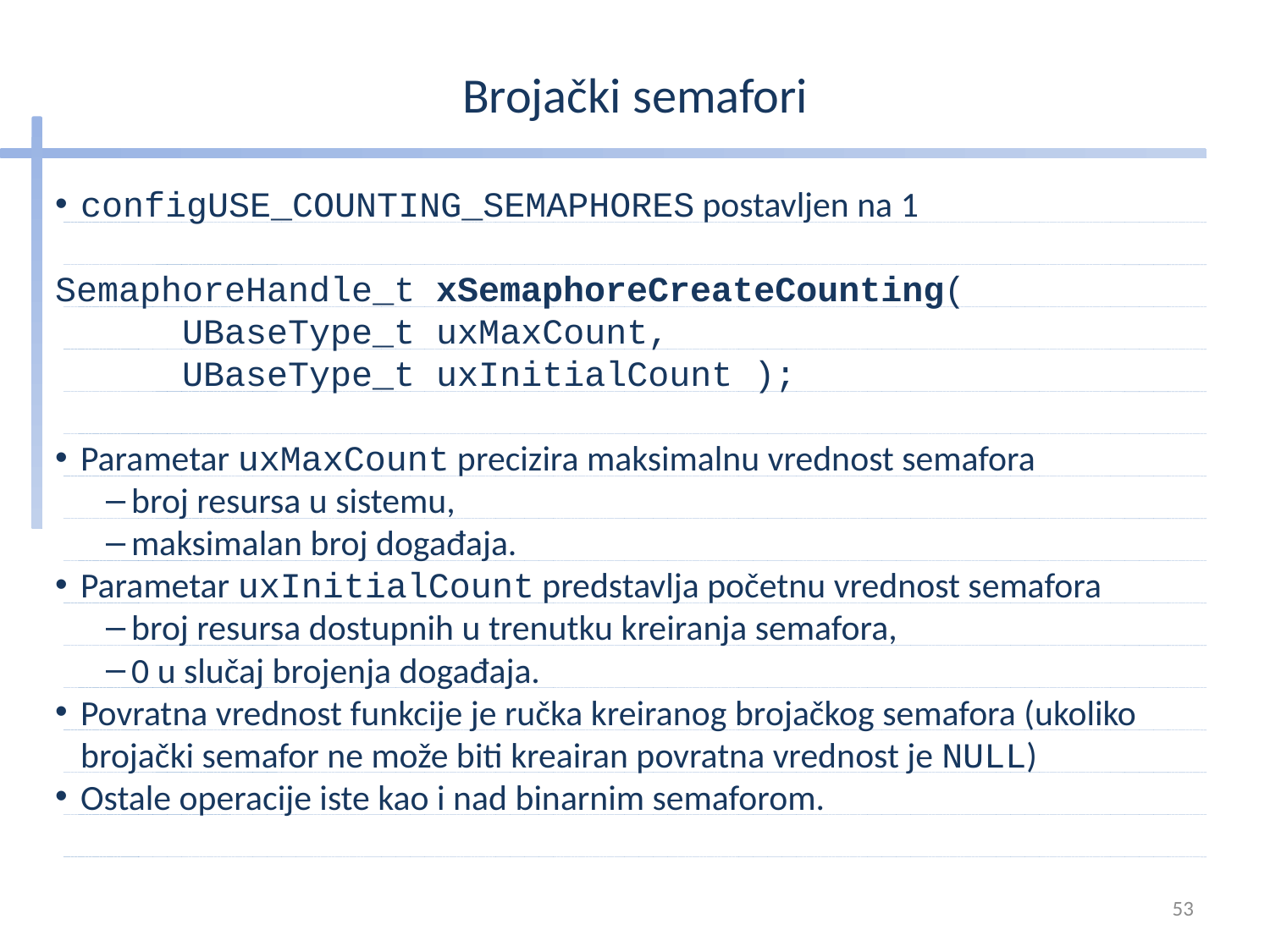

# Brojački semafori
configUSE_COUNTING_SEMAPHORES postavljen na 1

SemaphoreHandle_t xSemaphoreCreateCounting(
	UBaseType_t uxMaxCount,
	UBaseType_t uxInitialCount );

Parametar uxMaxCount precizira maksimalnu vrednost semafora
broj resursa u sistemu,
maksimalan broj događaja.
Parametar uxInitialCount predstavlja početnu vrednost semafora
broj resursa dostupnih u trenutku kreiranja semafora,
0 u slučaj brojenja događaja.
Povratna vrednost funkcije je ručka kreiranog brojačkog semafora (ukoliko brojački semafor ne može biti kreairan povratna vrednost je NULL)
Ostale operacije iste kao i nad binarnim semaforom.
53